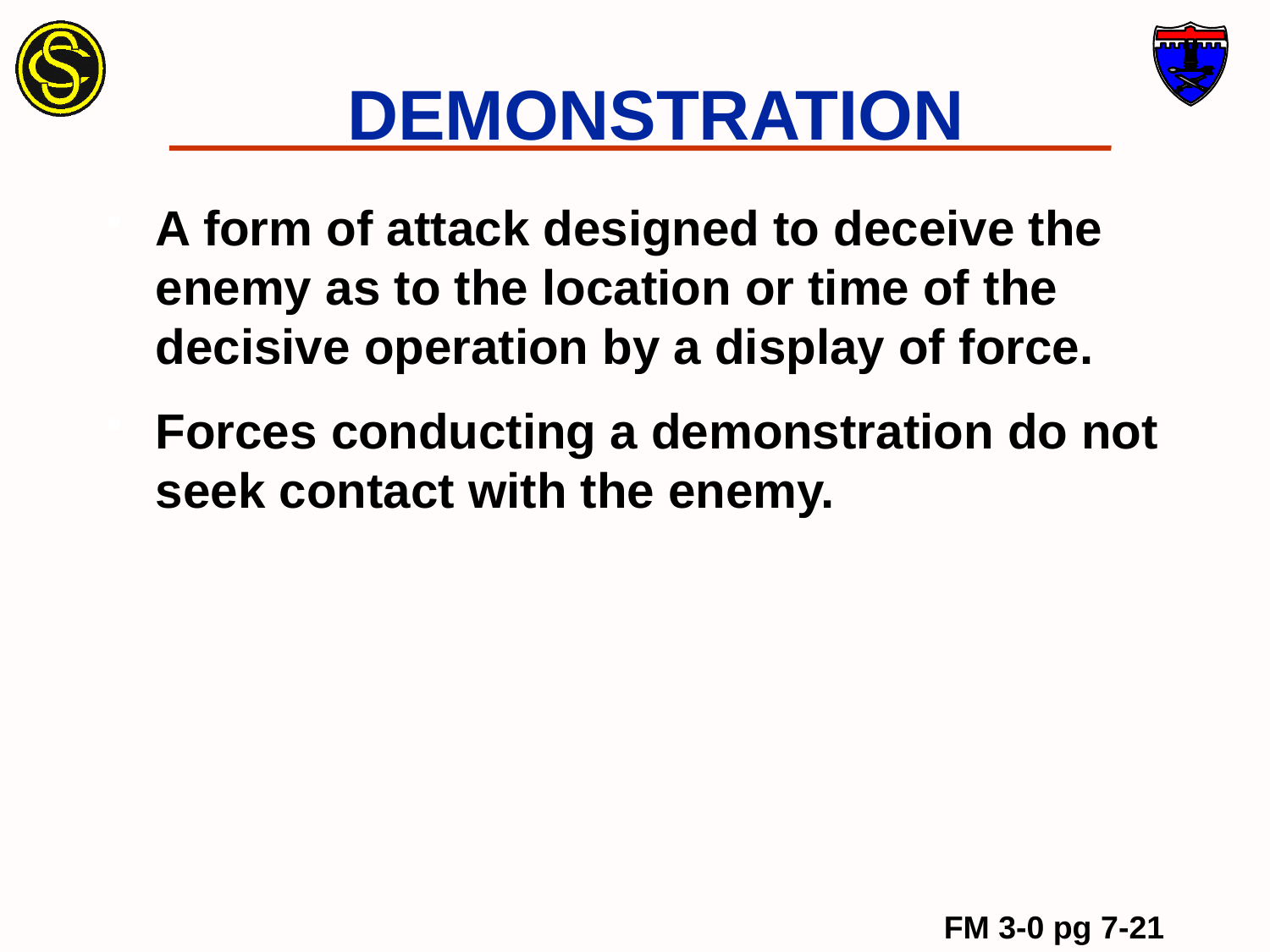

# DEMONSTRATION
A form of attack designed to deceive the enemy as to the location or time of the decisive operation by a display of force.
Forces conducting a demonstration do not seek contact with the enemy.
FM 3-0 pg 7-21